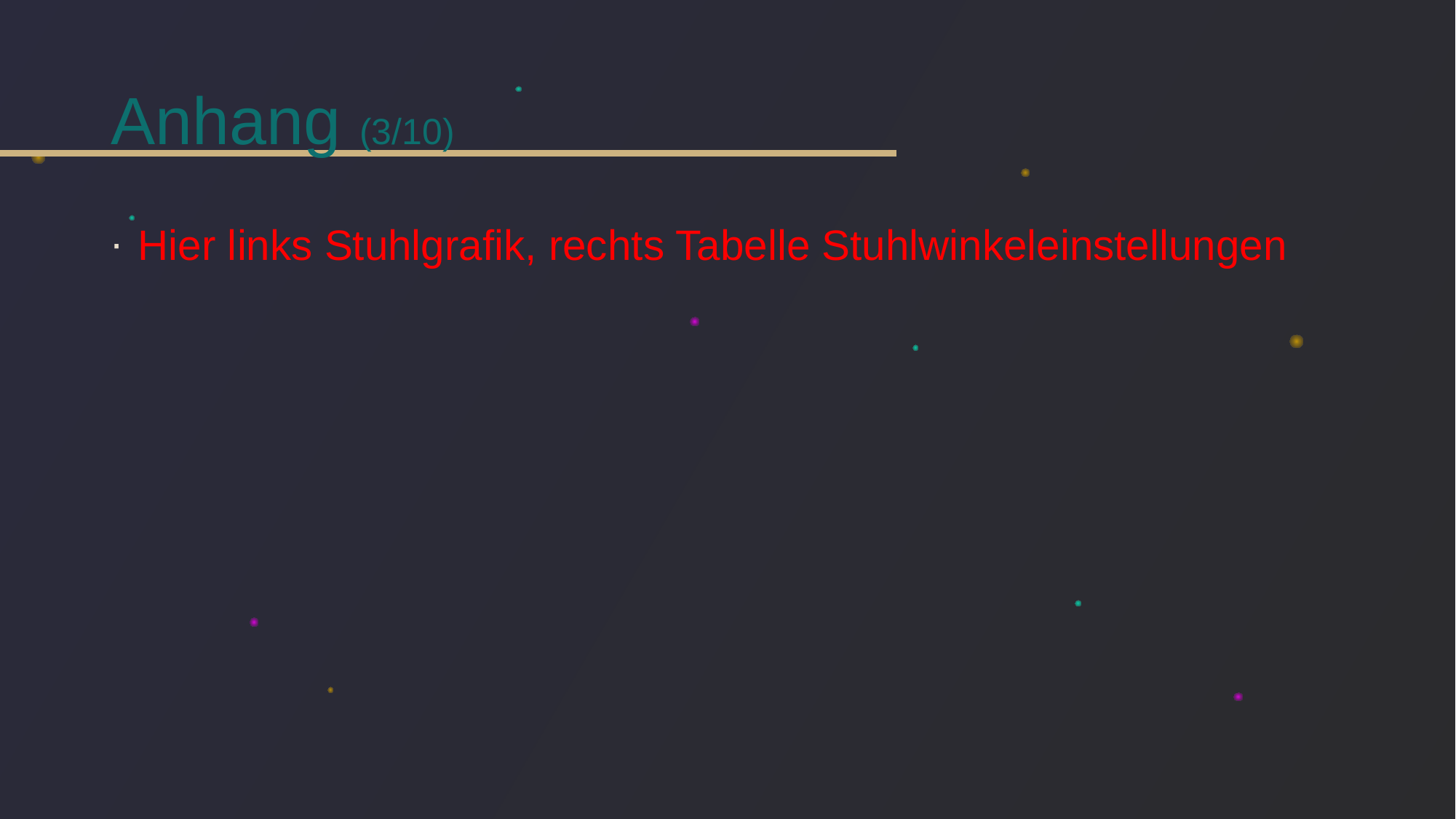

# Anhang (3/10)
Hier links Stuhlgrafik, rechts Tabelle Stuhlwinkeleinstellungen